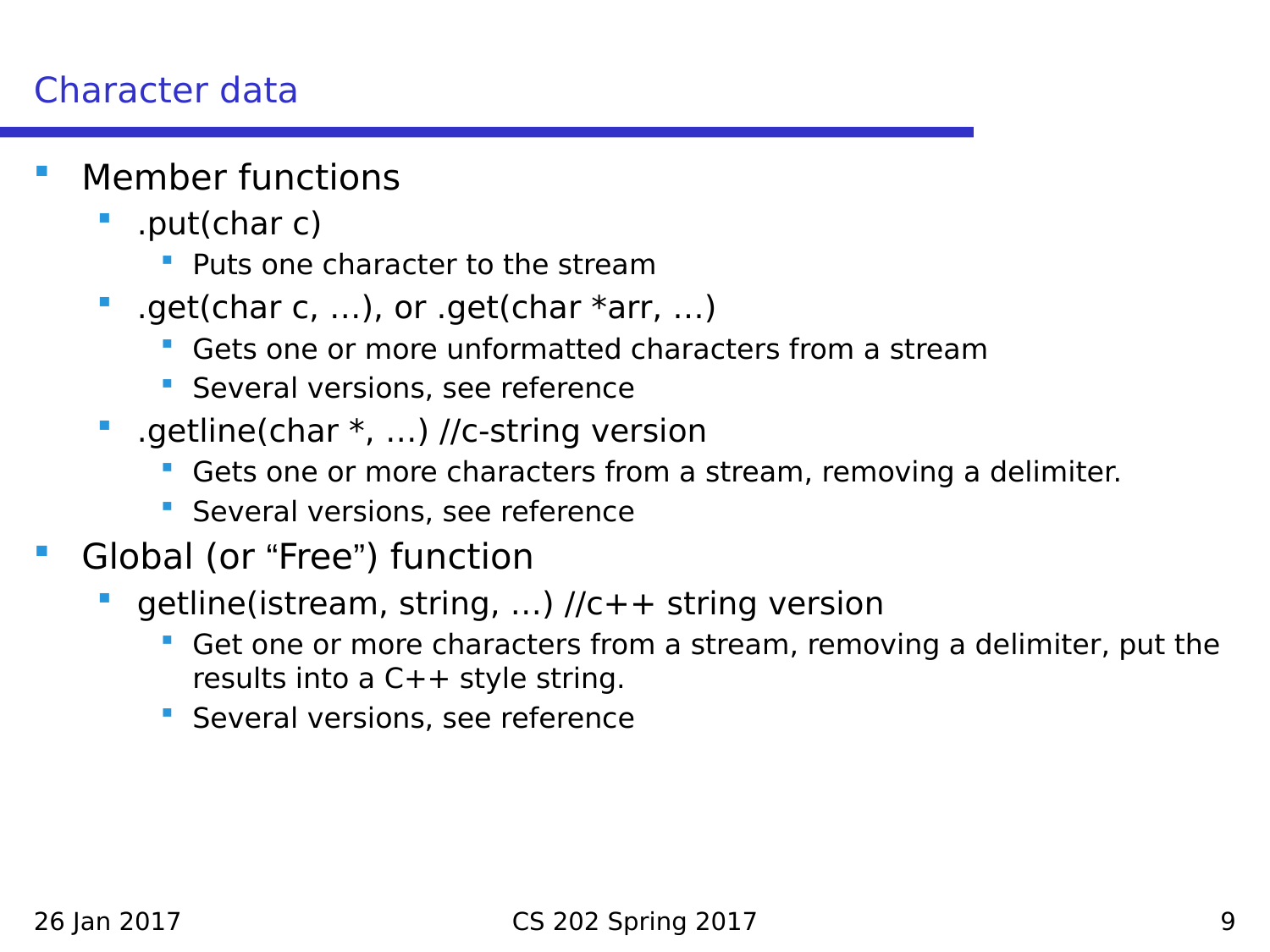

# Character data
Member functions
.put(char c)
Puts one character to the stream
.get(char c, …), or .get(char *arr, …)
Gets one or more unformatted characters from a stream
Several versions, see reference
.getline(char *, …) //c-string version
Gets one or more characters from a stream, removing a delimiter.
Several versions, see reference
Global (or “Free”) function
getline(istream, string, …) //c++ string version
Get one or more characters from a stream, removing a delimiter, put the results into a C++ style string.
Several versions, see reference

26 Jan 2017
CS 202 Spring 2017
9